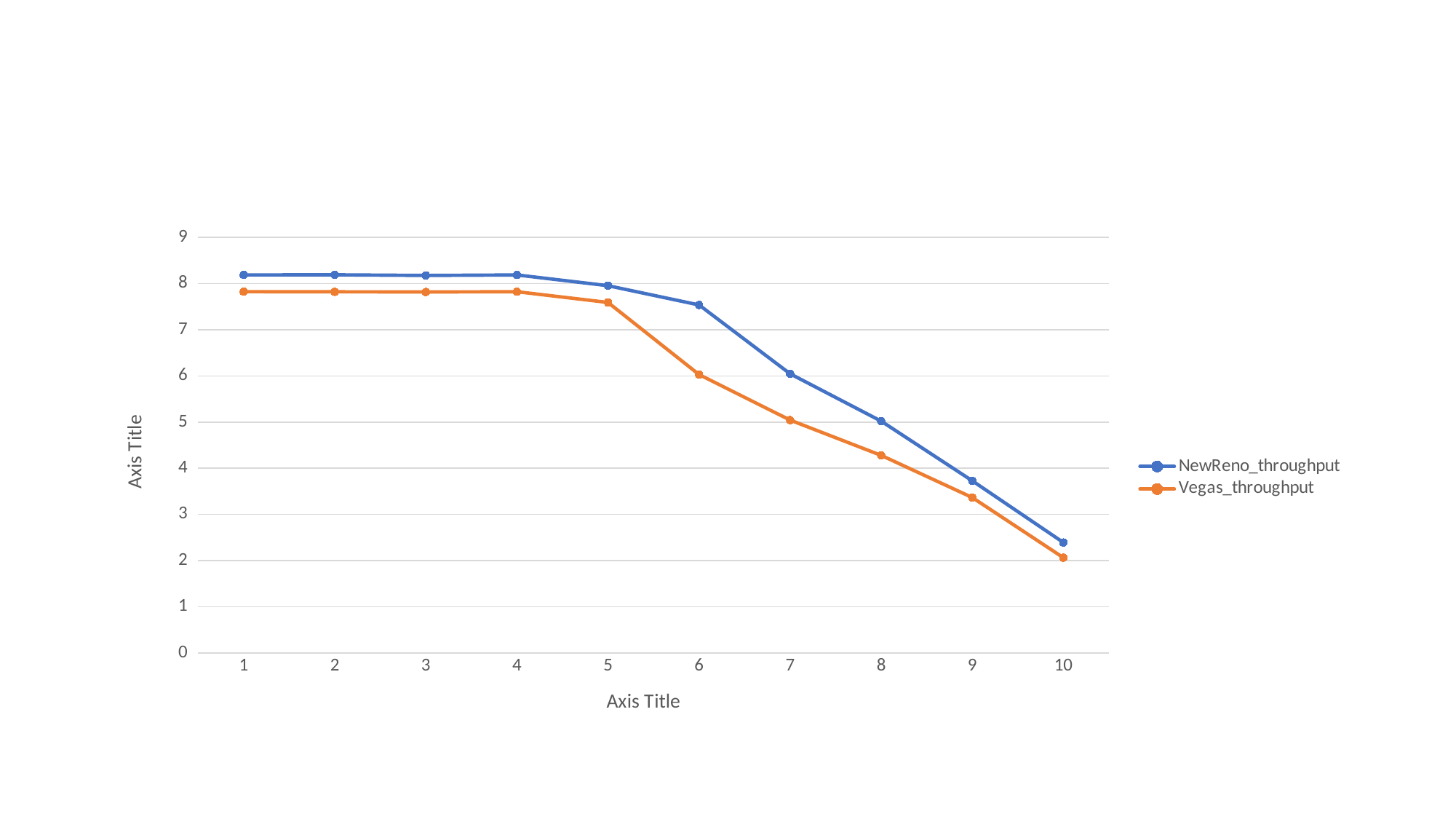

### Chart

| Category | NewReno_throughput | Vegas_throughput |
|---|---|---|
| 1 | 8.18806179528 | 7.8255271516 |
| 2 | 8.19064351107 | 7.82286034446 |
| 3 | 8.17675034086 | 7.81939794464 |
| 4 | 8.18780008917 | 7.82490377028 |
| 5 | 7.95578322196 | 7.59161991901 |
| 6 | 7.53777122345 | 6.03010616756 |
| 7 | 6.04699329663 | 5.04376287476 |
| 8 | 5.0203504635 | 4.2783341435 |
| 9 | 3.72721757643 | 3.36454653756 |
| 10 | 2.39039959262 | 2.06151936273 |